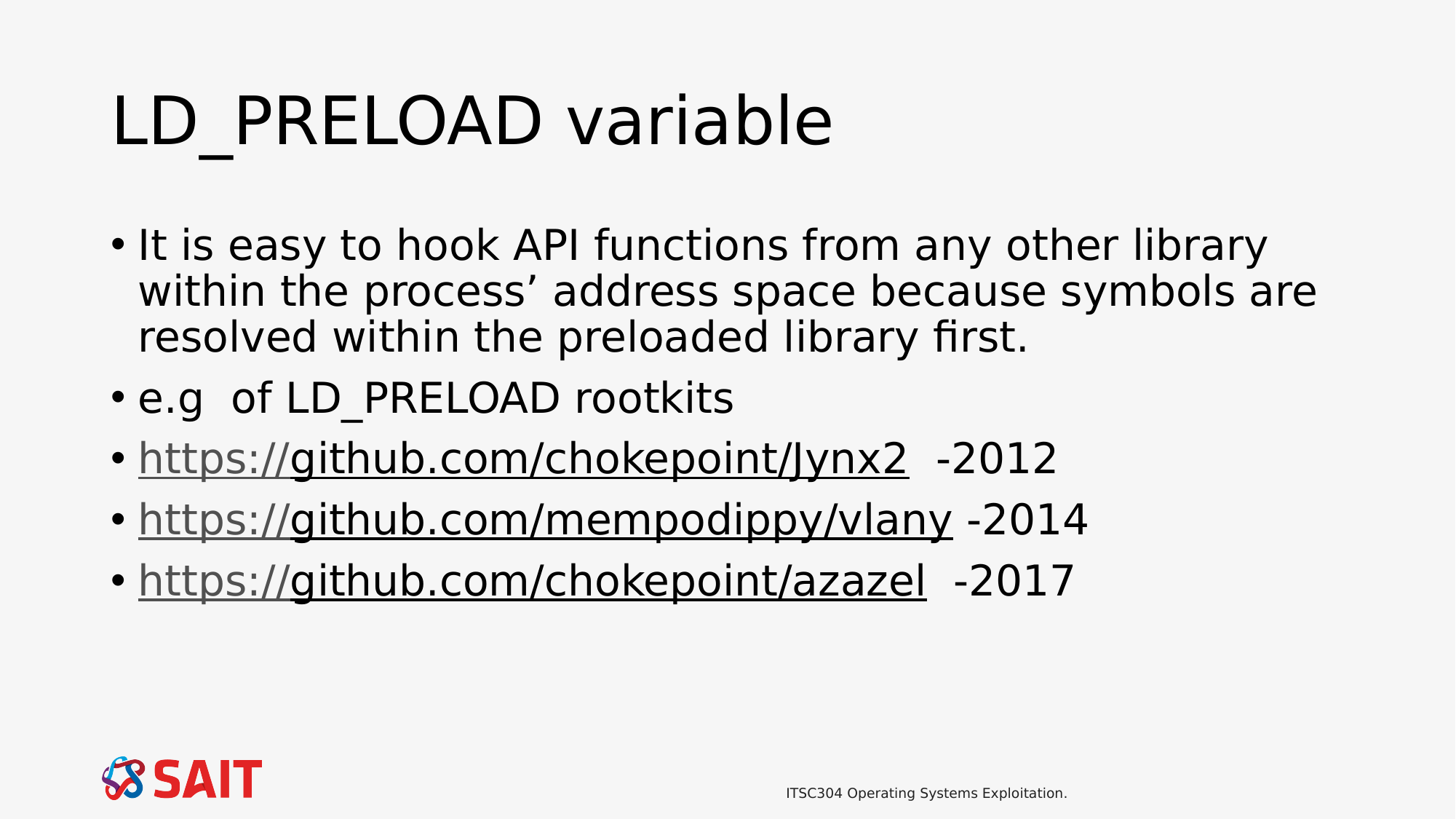

# LD_PRELOAD variable
It is easy to hook API functions from any other library within the process’ address space because symbols are resolved within the preloaded library first.
e.g  of LD_PRELOAD rootkits
https://github.com/chokepoint/Jynx2  -2012
https://github.com/mempodippy/vlany -2014
https://github.com/chokepoint/azazel  -2017

ITSC304 Operating Systems Exploitation.